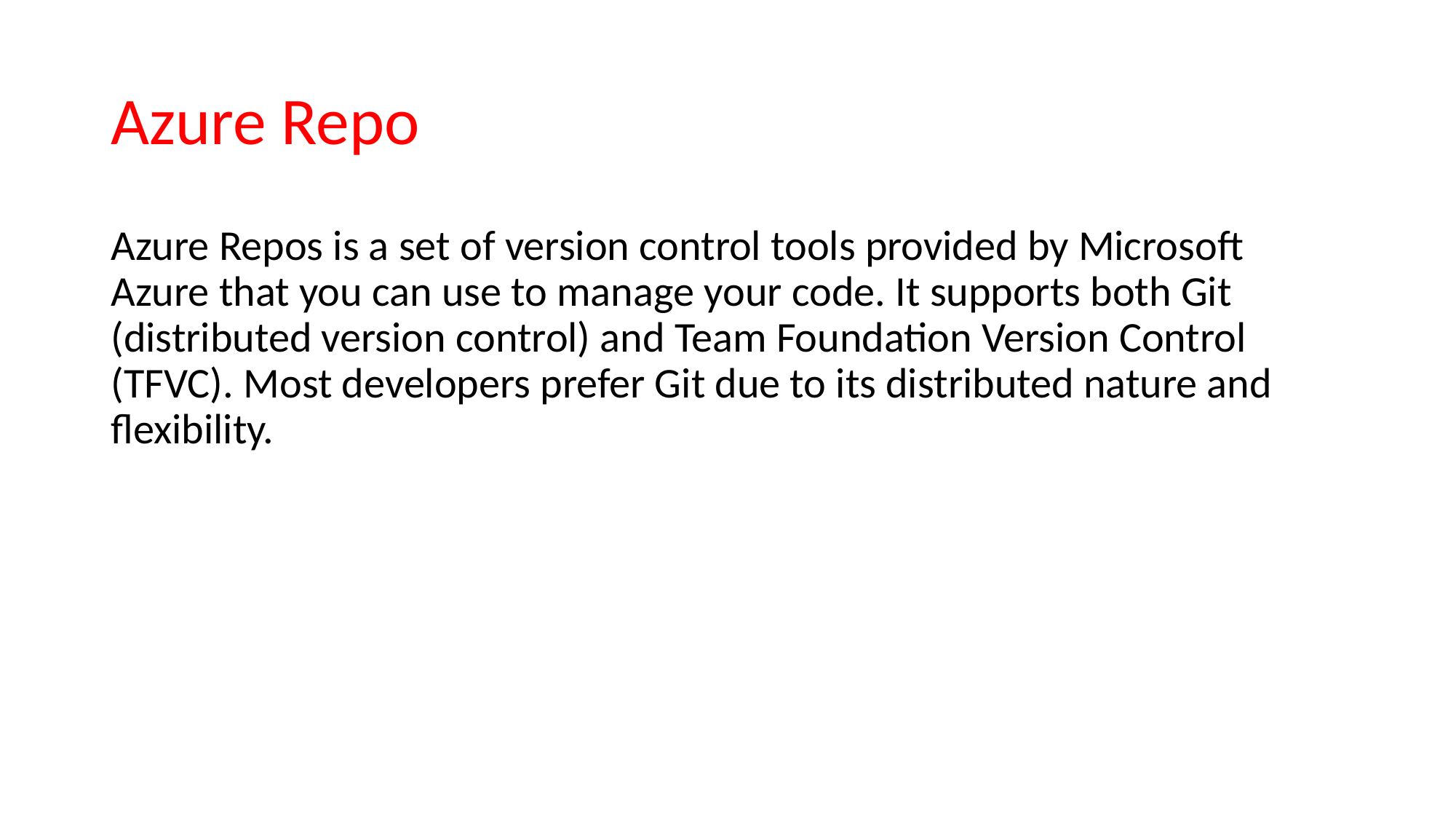

# Azure Repo
Azure Repos is a set of version control tools provided by Microsoft Azure that you can use to manage your code. It supports both Git (distributed version control) and Team Foundation Version Control (TFVC). Most developers prefer Git due to its distributed nature and flexibility.